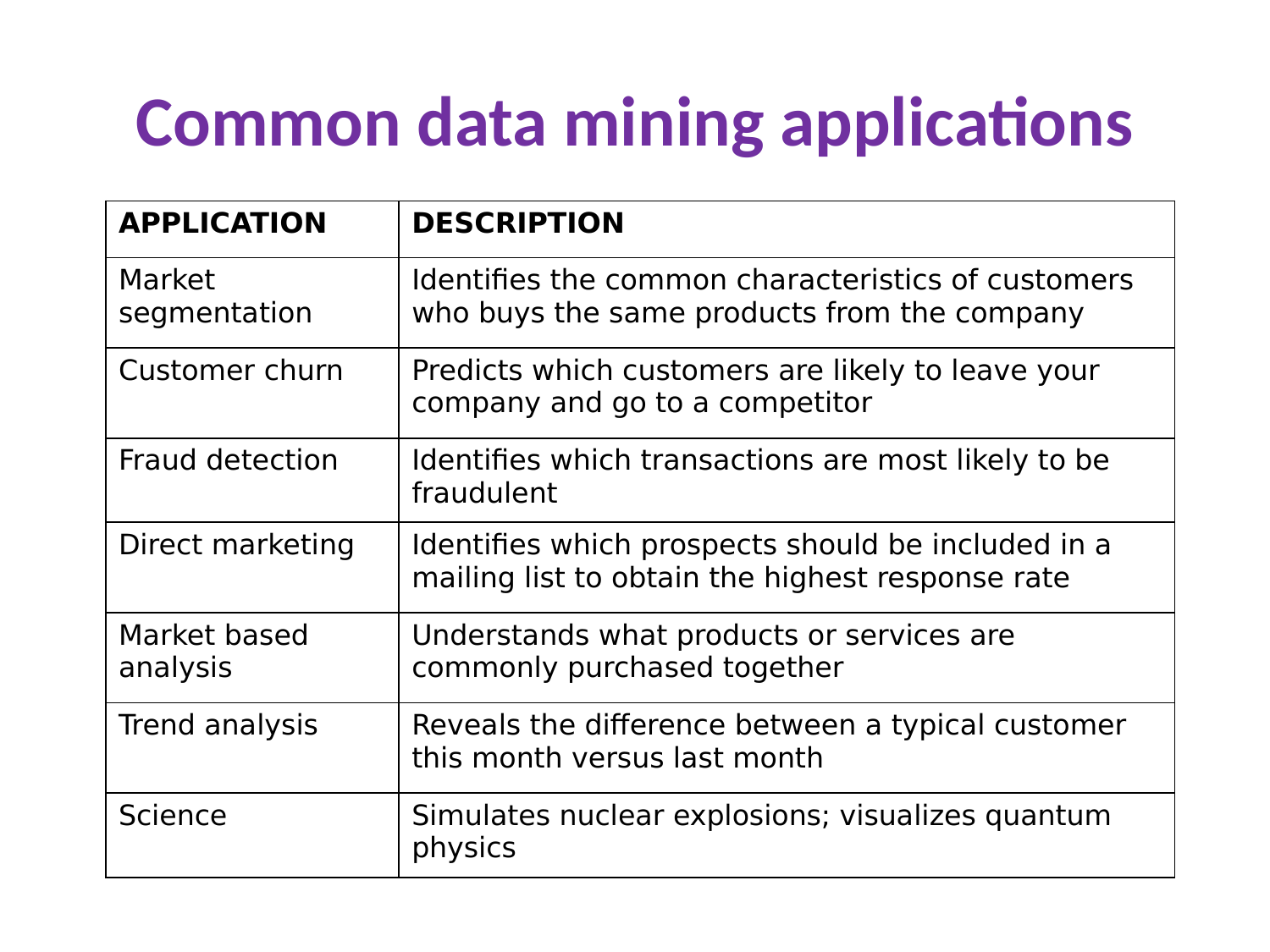

# Common data mining applications
| APPLICATION | DESCRIPTION |
| --- | --- |
| Market segmentation | Identifies the common characteristics of customers who buys the same products from the company |
| Customer churn | Predicts which customers are likely to leave your company and go to a competitor |
| Fraud detection | Identifies which transactions are most likely to be fraudulent |
| Direct marketing | Identifies which prospects should be included in a mailing list to obtain the highest response rate |
| Market based analysis | Understands what products or services are commonly purchased together |
| Trend analysis | Reveals the difference between a typical customer this month versus last month |
| Science | Simulates nuclear explosions; visualizes quantum physics |